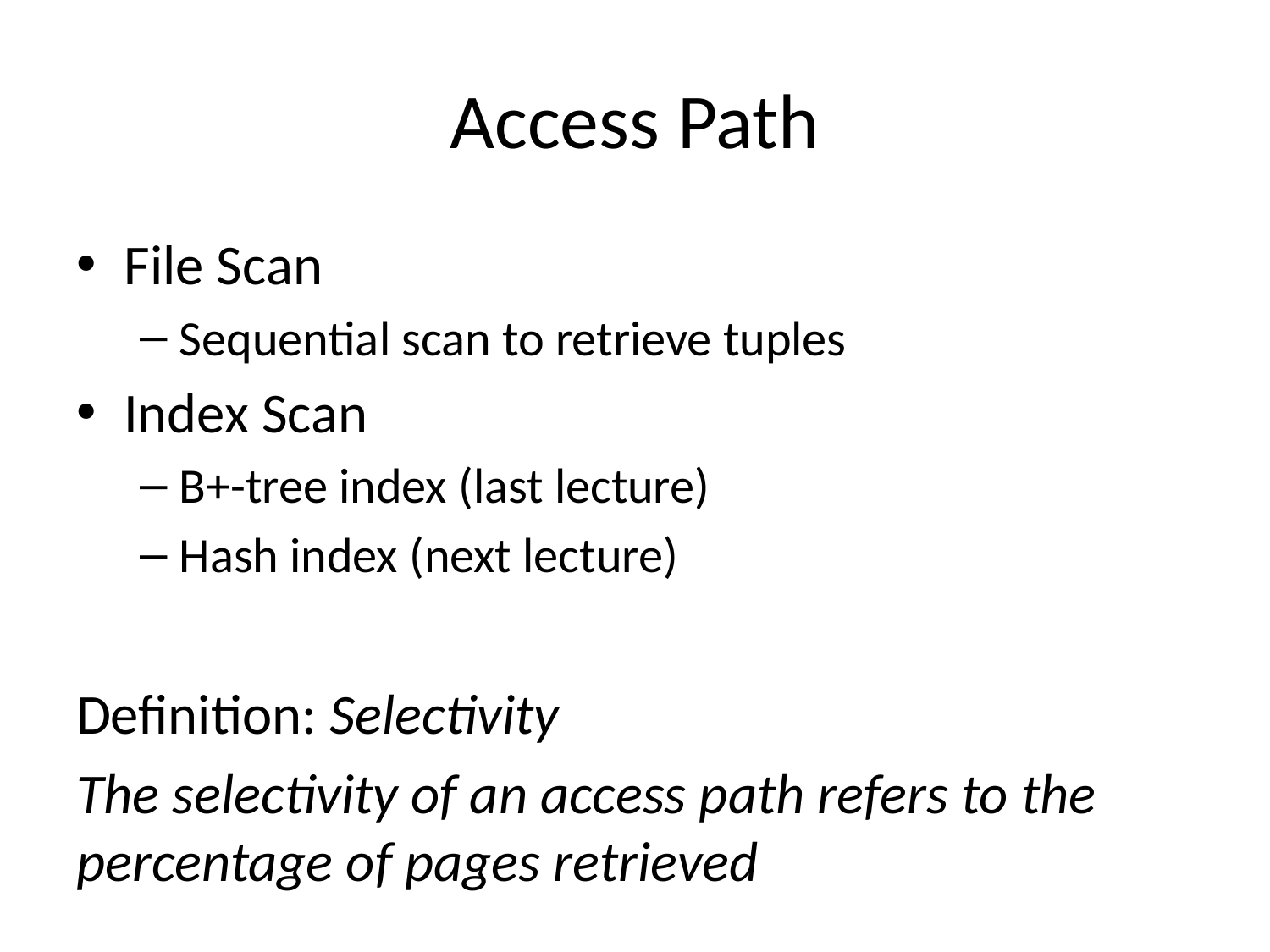

# Access Path
File Scan
Sequential scan to retrieve tuples
Index Scan
B+-tree index (last lecture)
Hash index (next lecture)

Definition: Selectivity
The selectivity of an access path refers to the percentage of pages retrieved